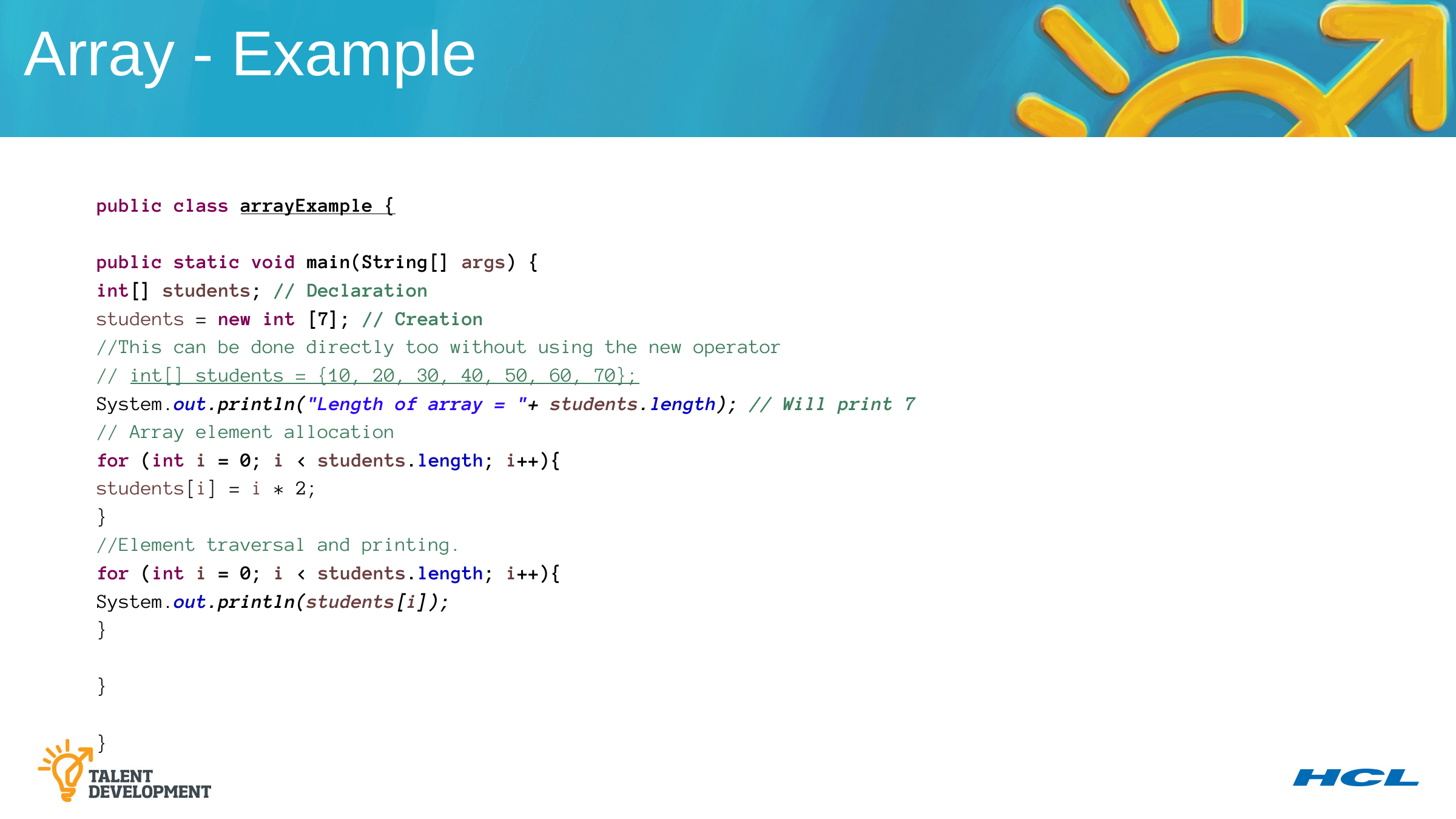

Array - Example

public class arrayExample {

public static void main(String[] args) {
int[] students; // Declaration
students = new int [7]; // Creation
//This can be done directly too without using the new operator
// int[] students = {10, 20, 30, 40, 50, 60, 70};
System.out.println("Length of array = "+ students.length); // Will print 7
// Array element allocation
for (int i = 0; i < students.length; i++){
students[i] = i * 2;
}
//Element traversal and printing.
for (int i = 0; i < students.length; i++){
System.out.println(students[i]);
}

}

}